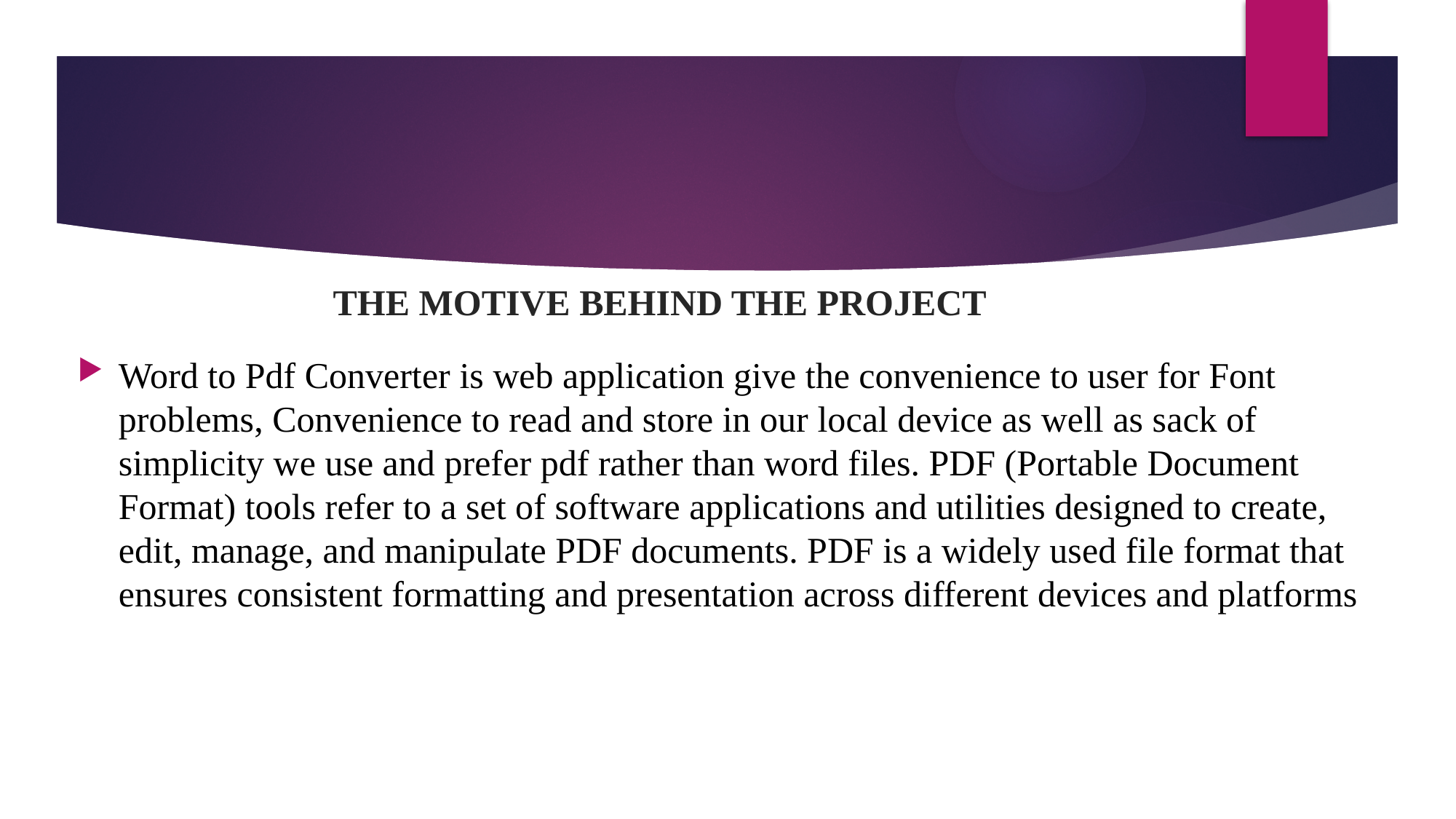

THE MOTIVE BEHIND THE PROJECT
Word to Pdf Converter is web application give the convenience to user for Font problems, Convenience to read and store in our local device as well as sack of simplicity we use and prefer pdf rather than word files. PDF (Portable Document Format) tools refer to a set of software applications and utilities designed to create, edit, manage, and manipulate PDF documents. PDF is a widely used file format that ensures consistent formatting and presentation across different devices and platforms